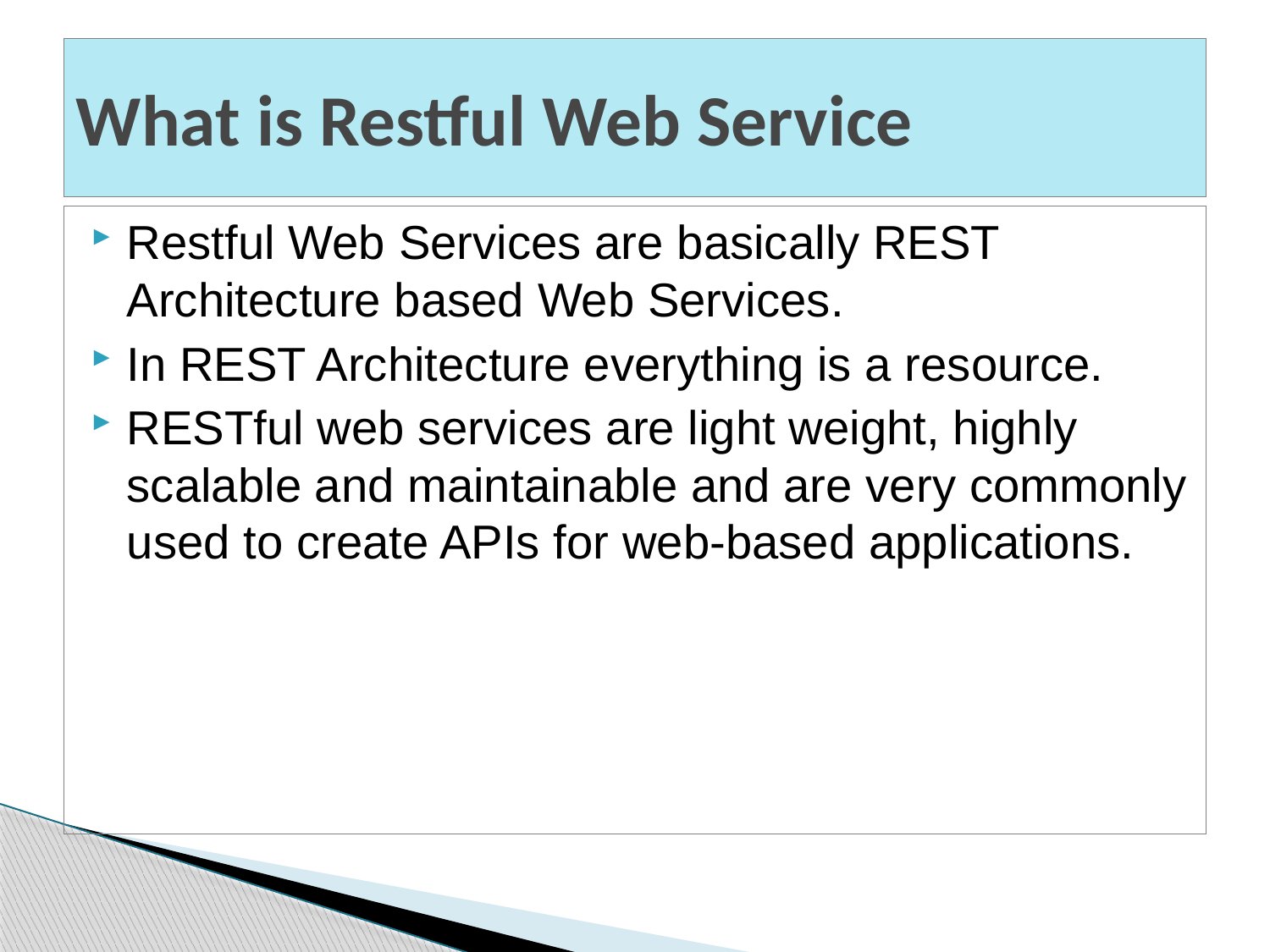

# What is Restful Web Service
Restful Web Services are basically REST Architecture based Web Services.
In REST Architecture everything is a resource.
RESTful web services are light weight, highly scalable and maintainable and are very commonly used to create APIs for web-based applications.